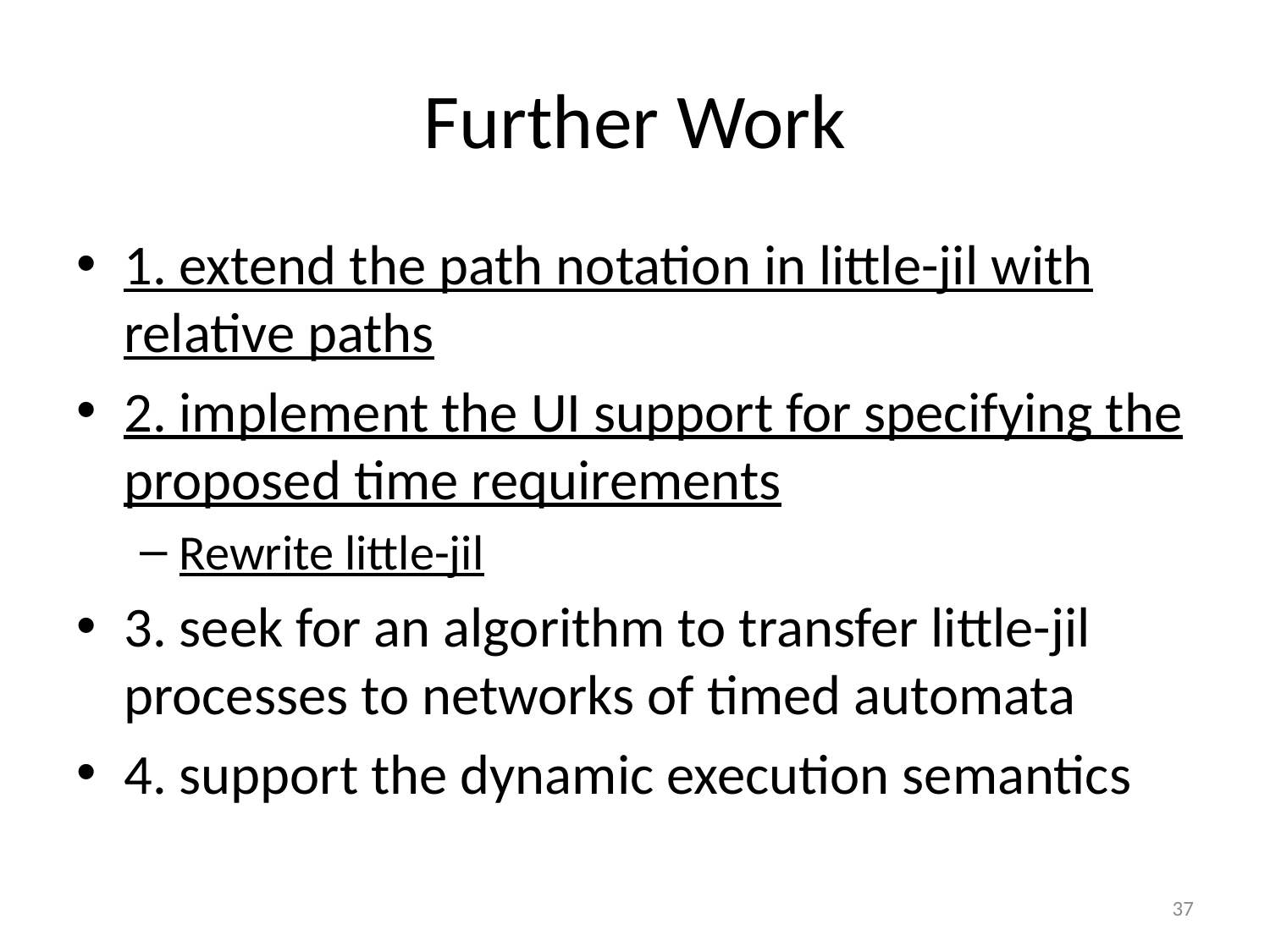

# Further Work
1. extend the path notation in little-jil with relative paths
2. implement the UI support for specifying the proposed time requirements
Rewrite little-jil
3. seek for an algorithm to transfer little-jil processes to networks of timed automata
4. support the dynamic execution semantics
37